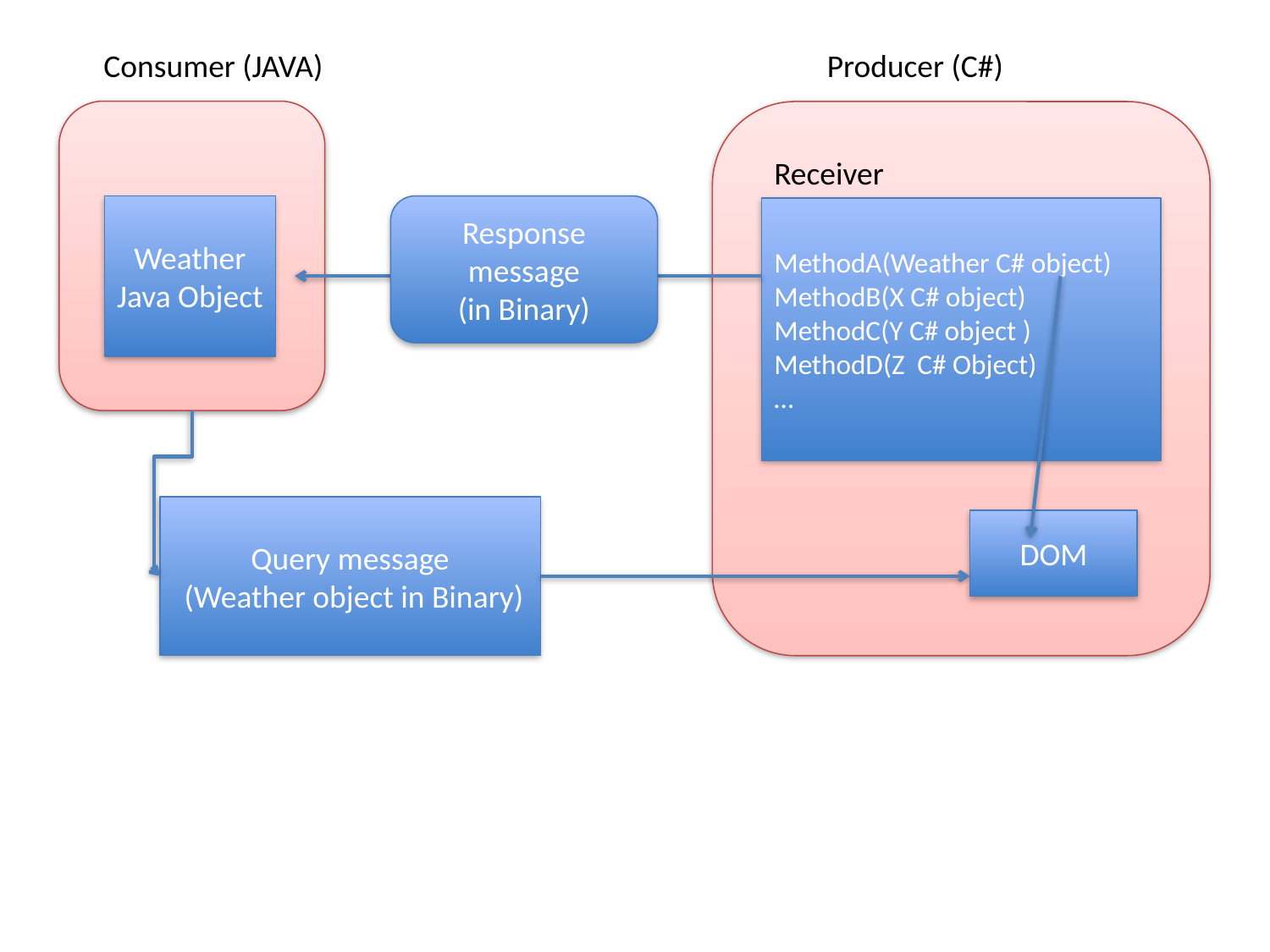

Consumer (JAVA)
Producer (C#)

Receiver
Weather Java Object
Response message
(in Binary)
MethodA(Weather C# object)
MethodB(X C# object)
MethodC(Y C# object )
MethodD(Z  C# Object)
…
Query message
 (Weather object in Binary)
DOM